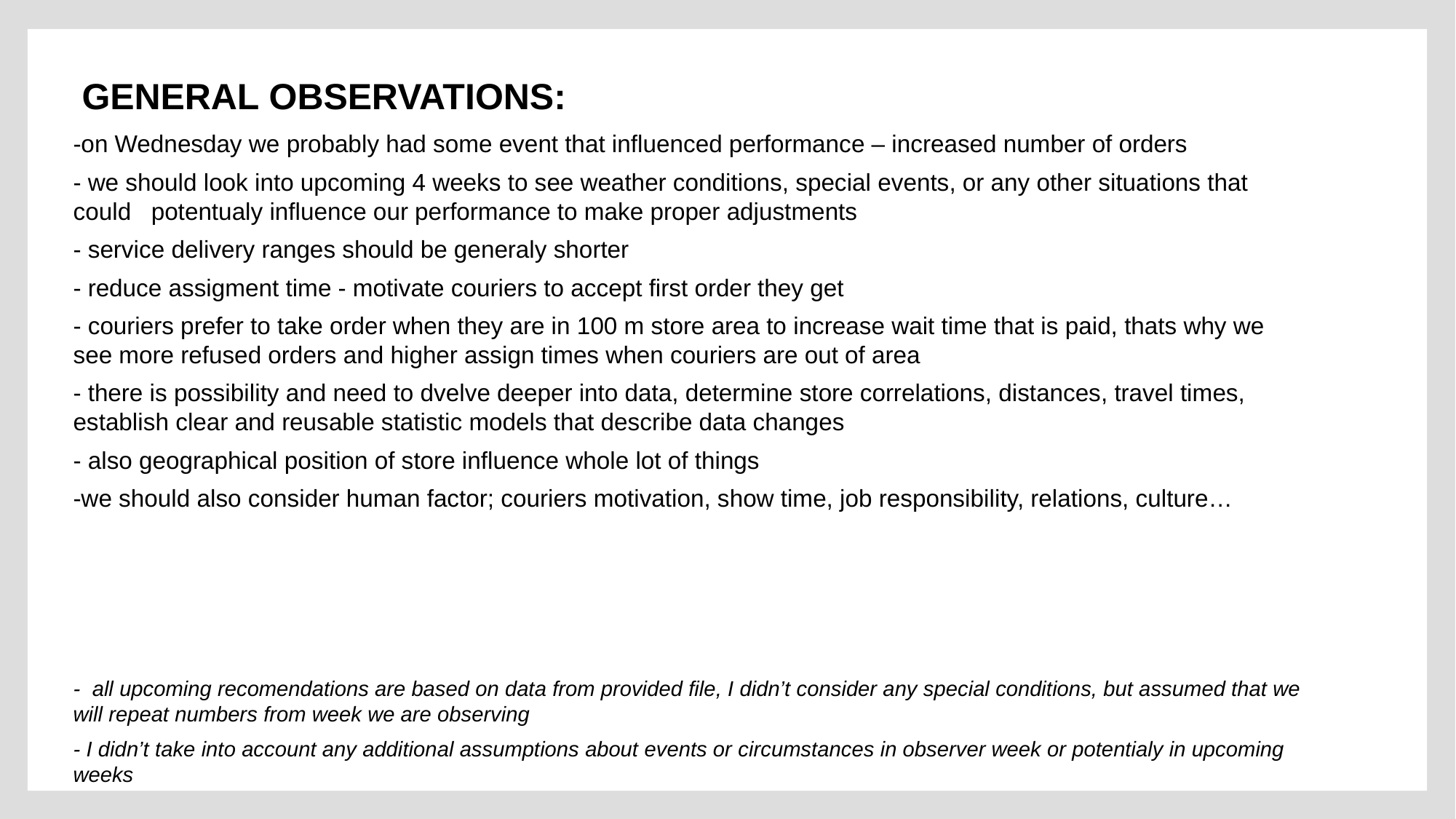

GENERAL OBSERVATIONS:
-on Wednesday we probably had some event that influenced performance – increased number of orders
- we should look into upcoming 4 weeks to see weather conditions, special events, or any other situations that could   potentualy influence our performance to make proper adjustments
- service delivery ranges should be generaly shorter
- reduce assigment time - motivate couriers to accept first order they get
- couriers prefer to take order when they are in 100 m store area to increase wait time that is paid, thats why we see more refused orders and higher assign times when couriers are out of area
- there is possibility and need to dvelve deeper into data, determine store correlations, distances, travel times, establish clear and reusable statistic models that describe data changes
- also geographical position of store influence whole lot of things
-we should also consider human factor; couriers motivation, show time, job responsibility, relations, culture…
-  all upcoming recomendations are based on data from provided file, I didn’t consider any special conditions, but assumed that we will repeat numbers from week we are observing
- I didn’t take into account any additional assumptions about events or circumstances in observer week or potentialy in upcoming weeks